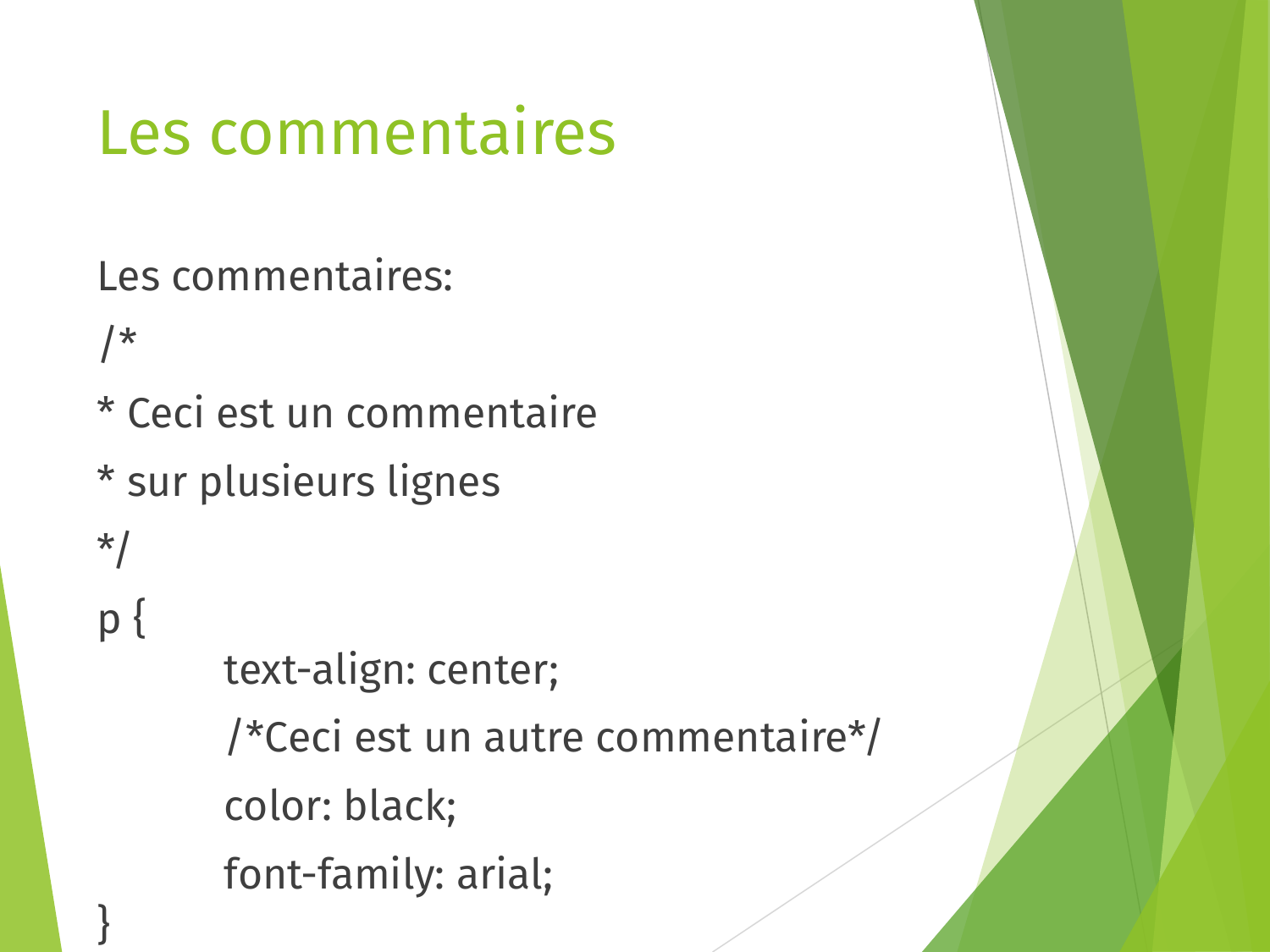

# Les commentaires
Les commentaires:
/*
* Ceci est un commentaire
* sur plusieurs lignes
*/
p {
	text-align: center;
	/*Ceci est un autre commentaire*/
	color: black;
	font-family: arial;
}